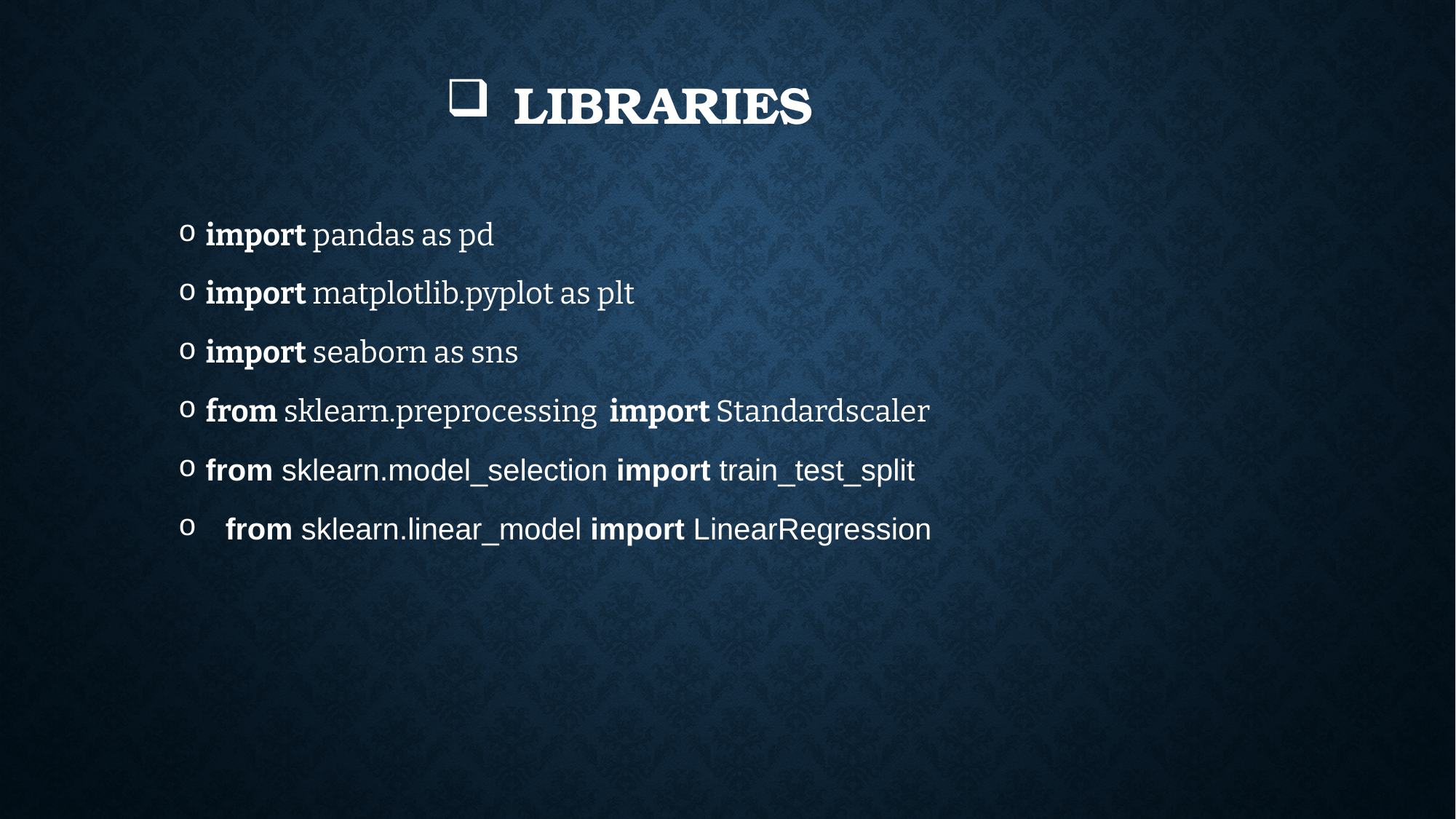

# Libraries
import pandas as pd
import matplotlib.pyplot as plt
import seaborn as sns
from sklearn.preprocessing  import Standardscaler
from sklearn.model_selection import train_test_split
 from sklearn.linear_model import LinearRegression